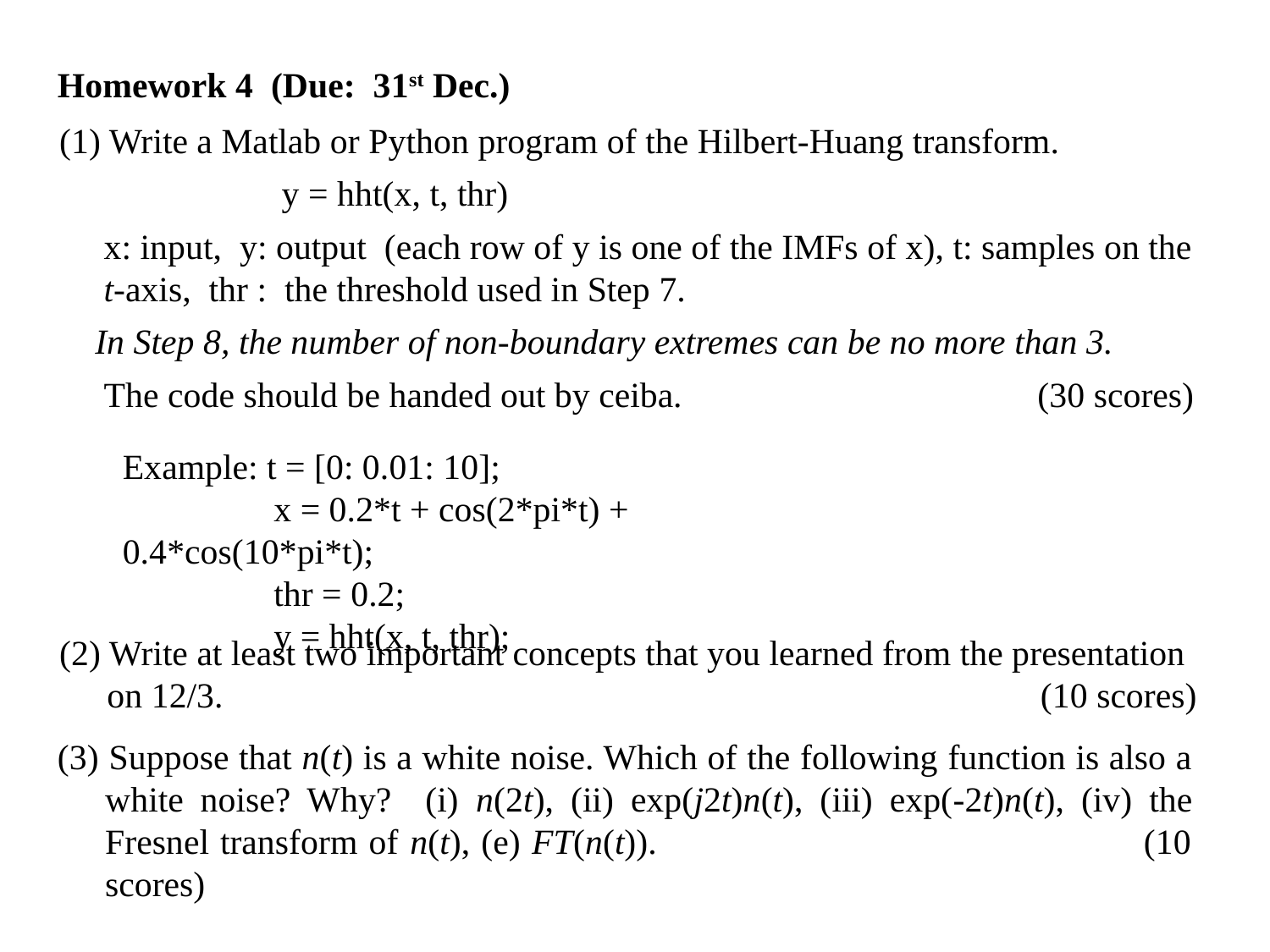

Homework 4  (Due:  31st Dec.)
(1) Write a Matlab or Python program of the Hilbert-Huang transform.
                         y = hht(x, t, thr)
     x: input,  y: output  (each row of y is one of the IMFs of x), t: samples on the
     t-axis,  thr :  the threshold used in Step 7.
    In Step 8, the number of non-boundary extremes can be no more than 3.
     The code should be handed out by ceiba.                                        (30 scores)
Example: t = [0: 0.01: 10];
                 x = 0.2*t + cos(2*pi*t) + 0.4*cos(10*pi*t);
                 thr = 0.2;
                 y = hht(x, t, thr);
(2) Write at least two important concepts that you learned from the presentation on 12/3.                                                                                            (10 scores)
(3) Suppose that n(t) is a white noise. Which of the following function is also a white noise? Why?  (i) n(2t), (ii) exp(j2t)n(t), (iii) exp(-2t)n(t), (iv) the Fresnel transform of n(t), (e) FT(n(t)).                                            (10 scores)